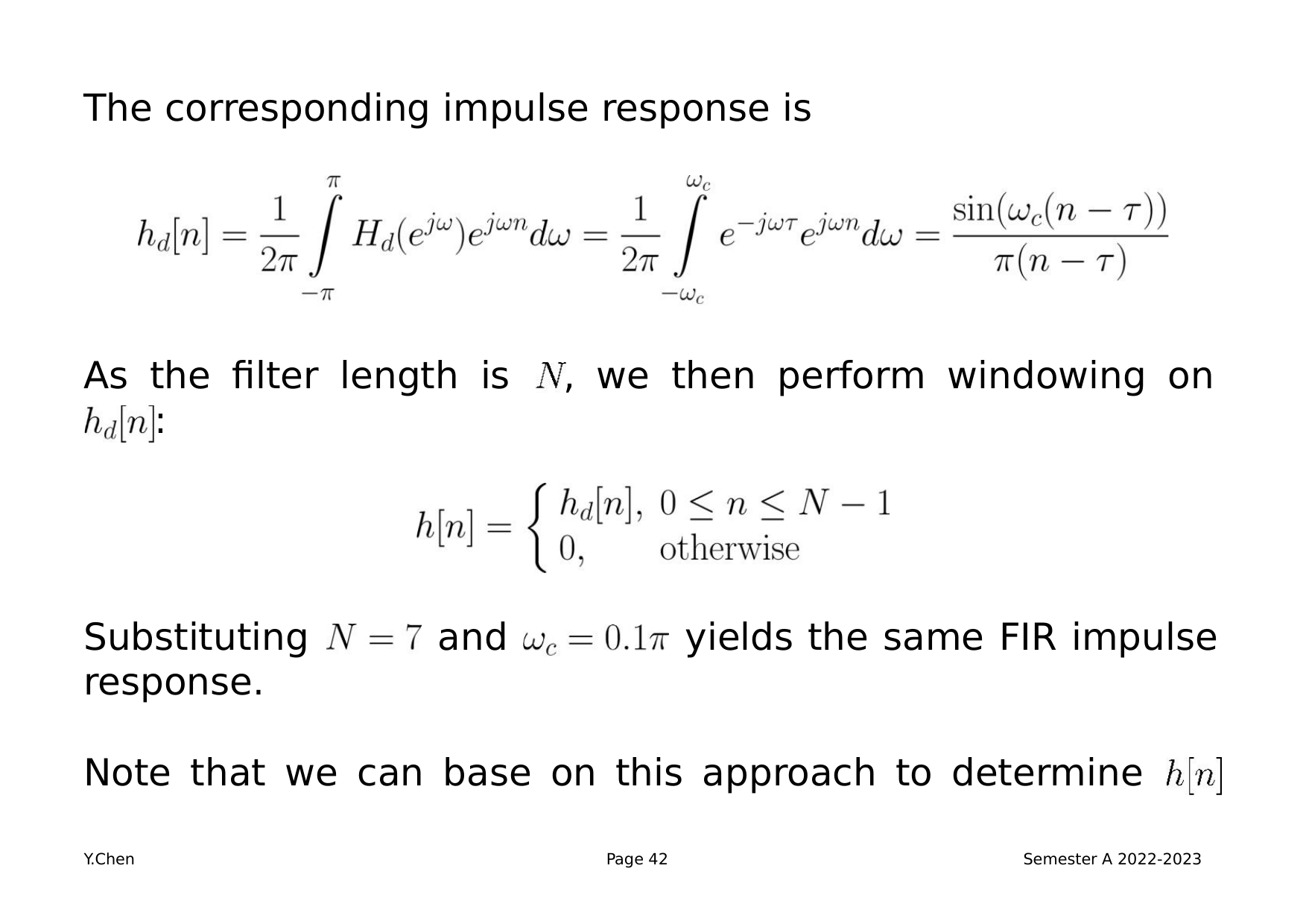

The corresponding impulse response is

As the filter length is , we then perform windowing on
:

Substituting
response.
and
yields the same FIR impulse

Note that we can base on this approach to determine

Y.Chen
Page 42
Semester A 2022-2023